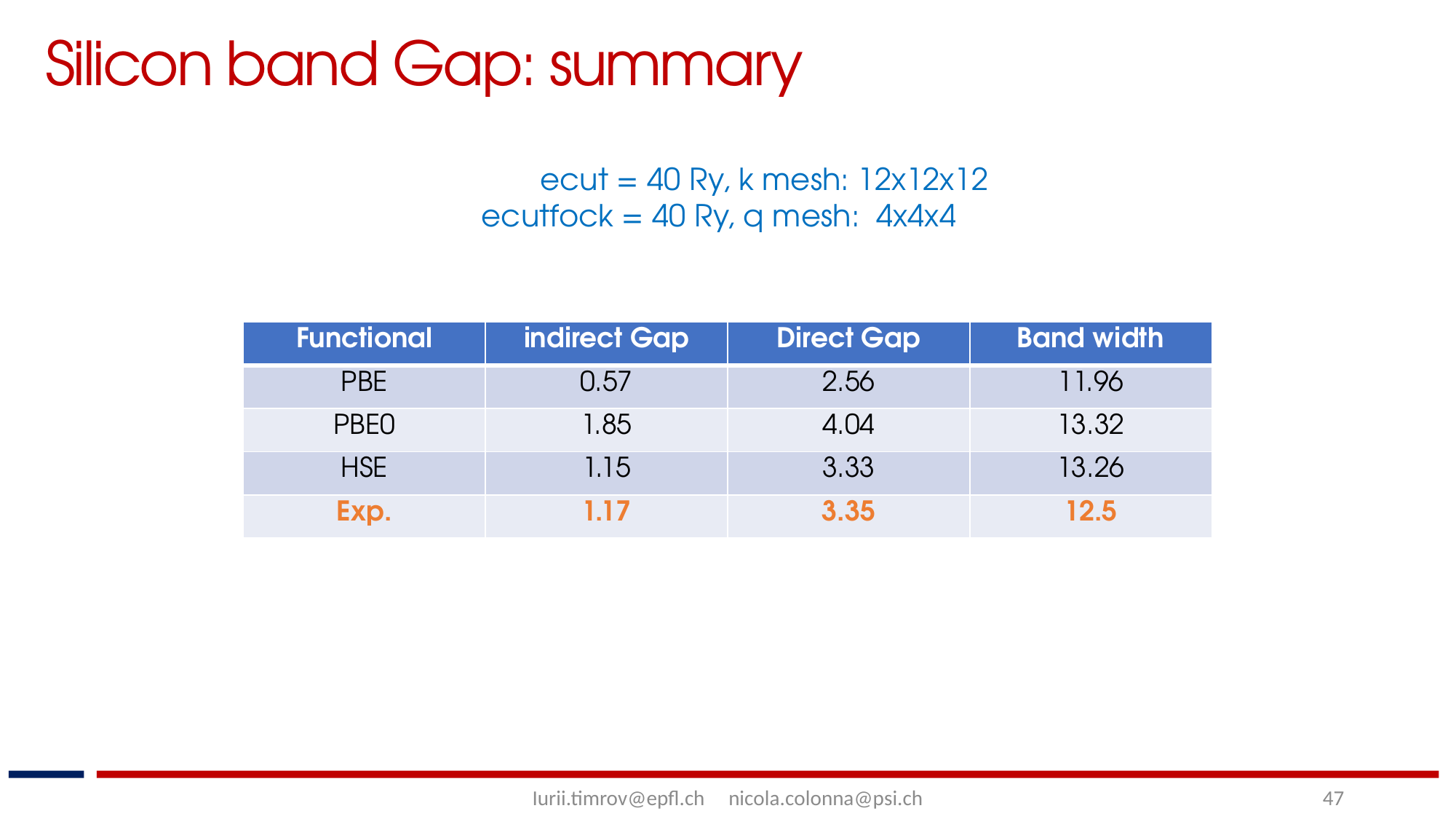

Silicon band Gap: summary
       ecut = 40 Ry, k mesh: 12x12x12
ecutfock = 40 Ry, q mesh:  4x4x4
| Functional​ | indirect Gap​ | Direct Gap | Band width |
| --- | --- | --- | --- |
| PBE | 0.57 | 2.56 | 11.96 |
| PBE0​ | 1.85 | 4.04 | 13.32 |
| HSE​ | 1.15 | 3.33 | 13.26 |
| Exp. | 1.17 | 3.35 | 12.5 |

Iurii.timrov@epfl.ch     nicola.colonna@psi.ch
47